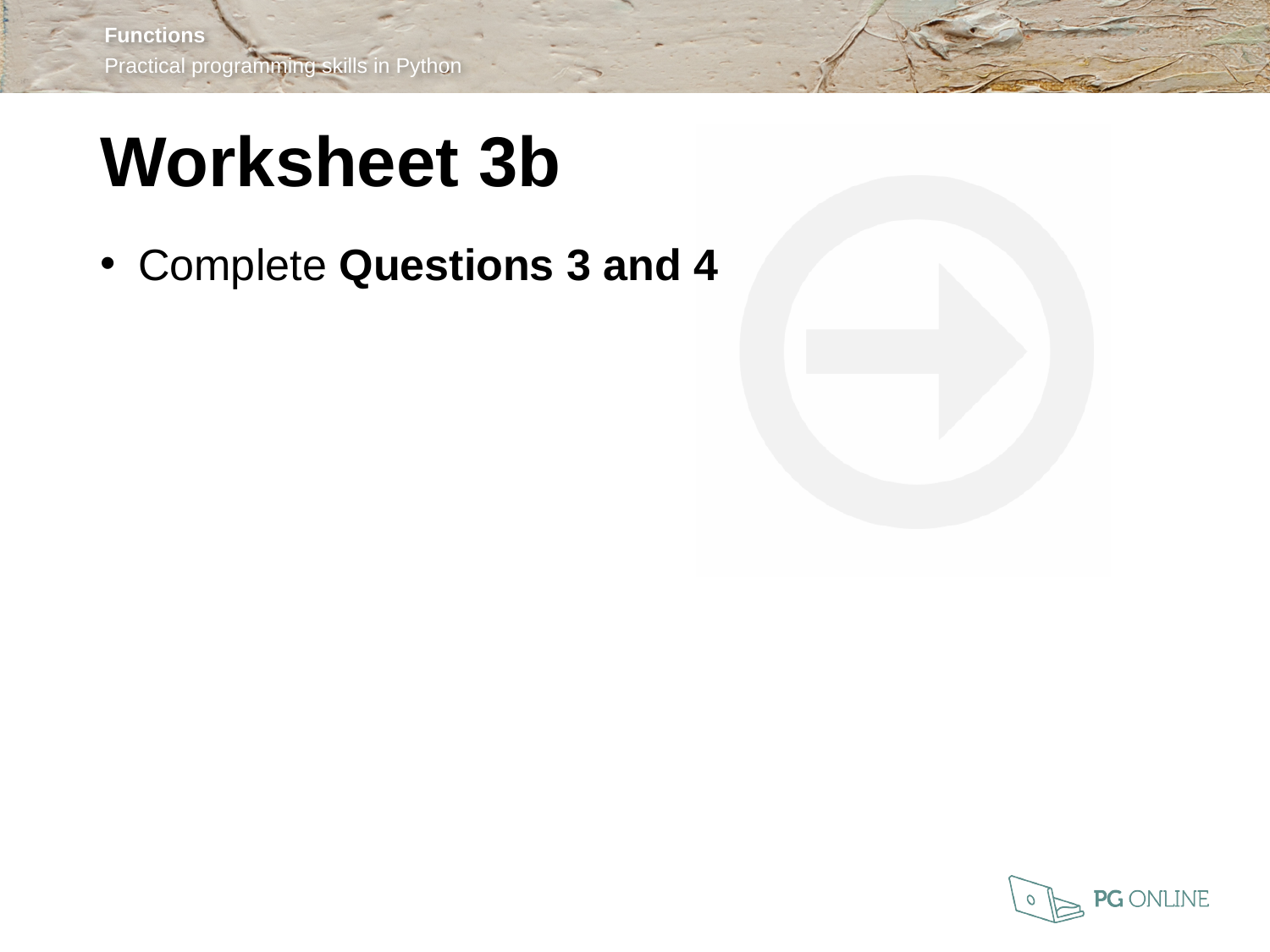

Worksheet 3b
Complete Questions 3 and 4